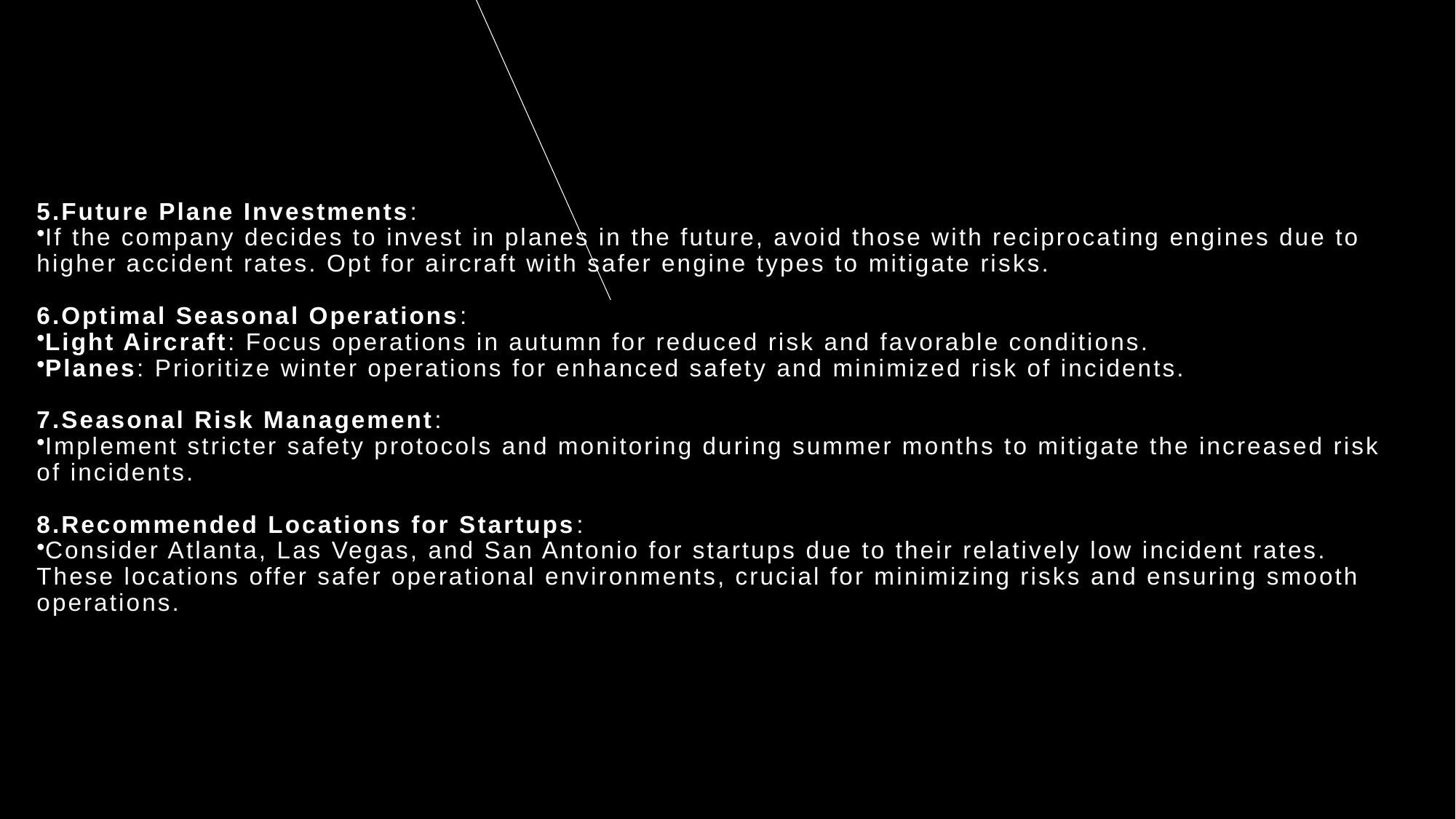

# 5.Future Plane Investments:
If the company decides to invest in planes in the future, avoid those with reciprocating engines due to higher accident rates. Opt for aircraft with safer engine types to mitigate risks.
6.Optimal Seasonal Operations:
Light Aircraft: Focus operations in autumn for reduced risk and favorable conditions.
Planes: Prioritize winter operations for enhanced safety and minimized risk of incidents.
7.Seasonal Risk Management:
Implement stricter safety protocols and monitoring during summer months to mitigate the increased risk of incidents.
8.Recommended Locations for Startups:
Consider Atlanta, Las Vegas, and San Antonio for startups due to their relatively low incident rates. These locations offer safer operational environments, crucial for minimizing risks and ensuring smooth operations.

16